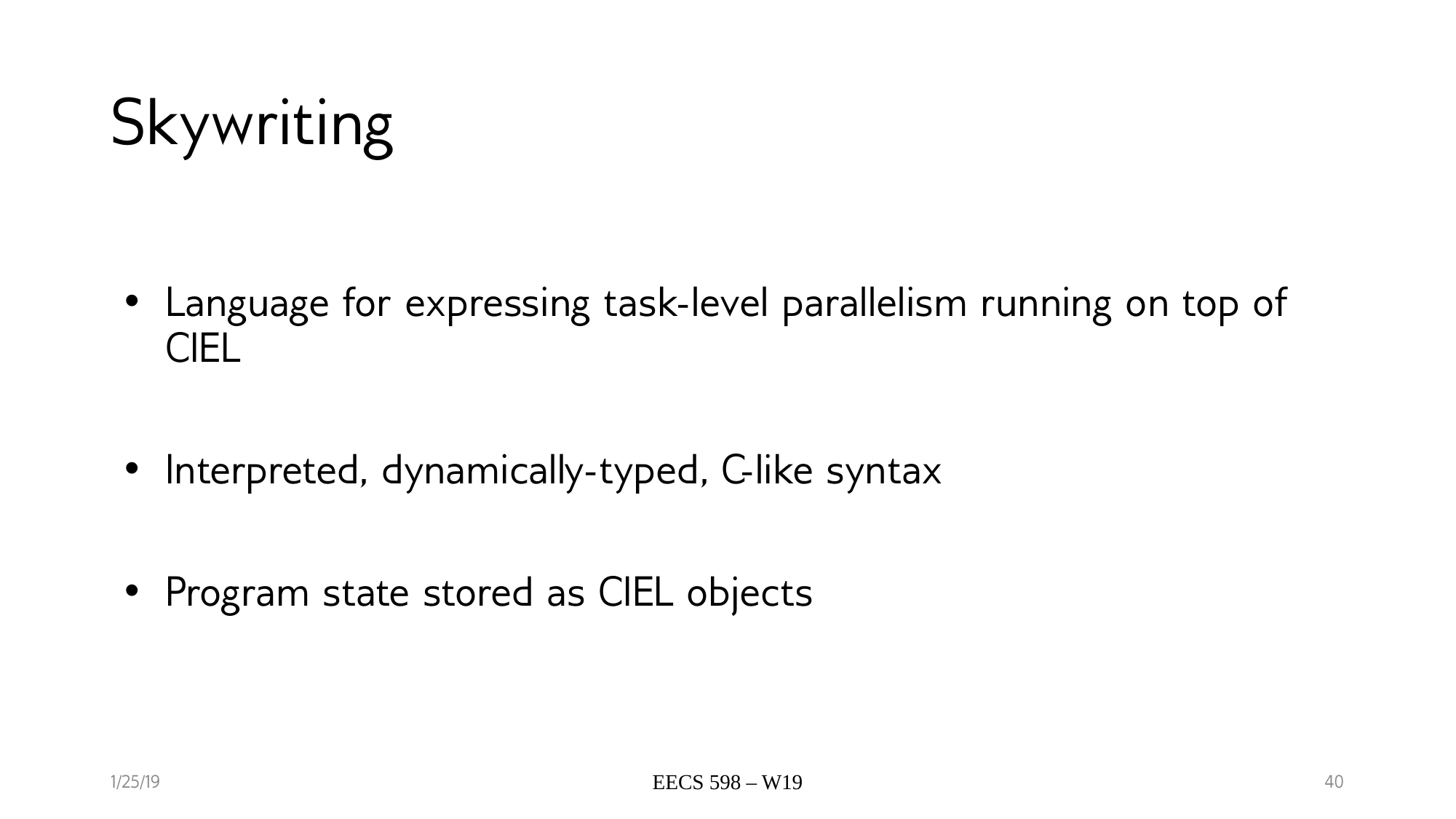

# Skywriting
Language for expressing task-level parallelism running on top of CIEL

Interpreted, dynamically-typed, C-like syntax

Program state stored as CIEL objects

1/25/19
EECS 598 – W19
40